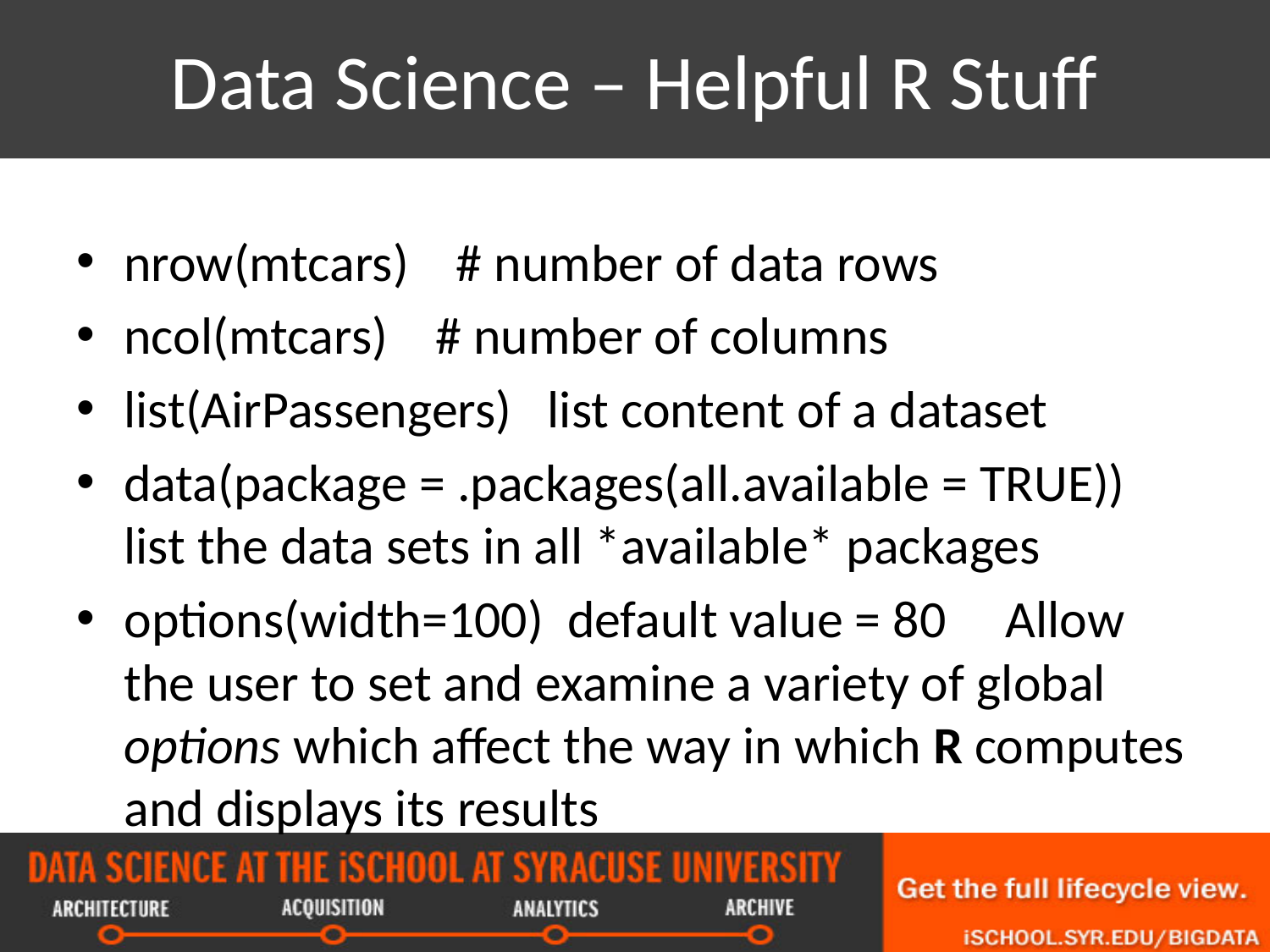

# Data Science – Helpful R Stuff
nrow(mtcars)    # number of data rows
ncol(mtcars)    # number of columns
list(AirPassengers)   list content of a dataset
data(package = .packages(all.available = TRUE)) list the data sets in all *available* packages
options(width=100)  default value = 80     Allow the user to set and examine a variety of global options which affect the way in which R computes and displays its results